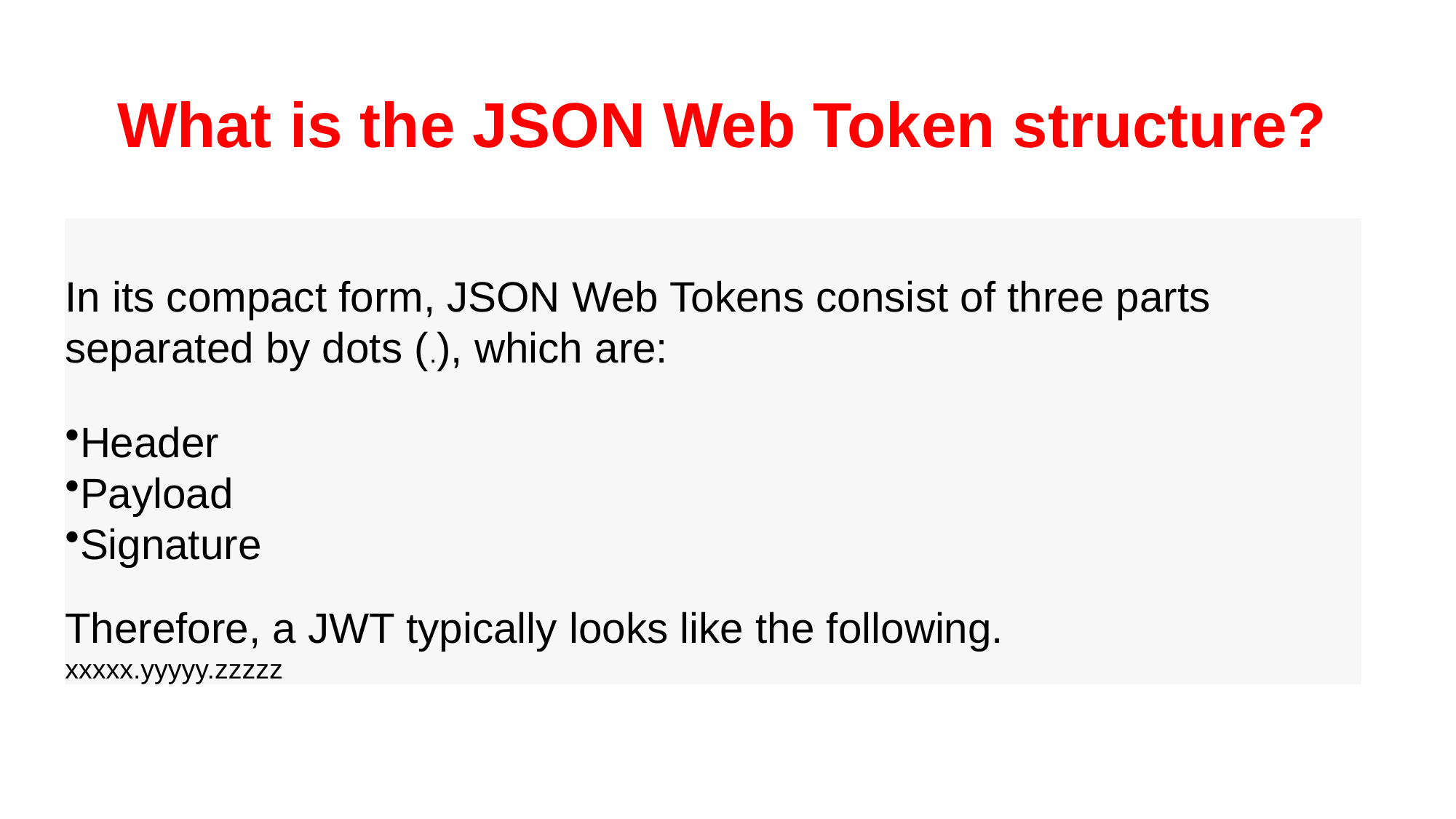

# What is the JSON Web Token structure?

In its compact form, JSON Web Tokens consist of three parts separated by dots (.), which are:

Header
Payload
Signature

Therefore, a JWT typically looks like the following.
xxxxx.yyyyy.zzzzz